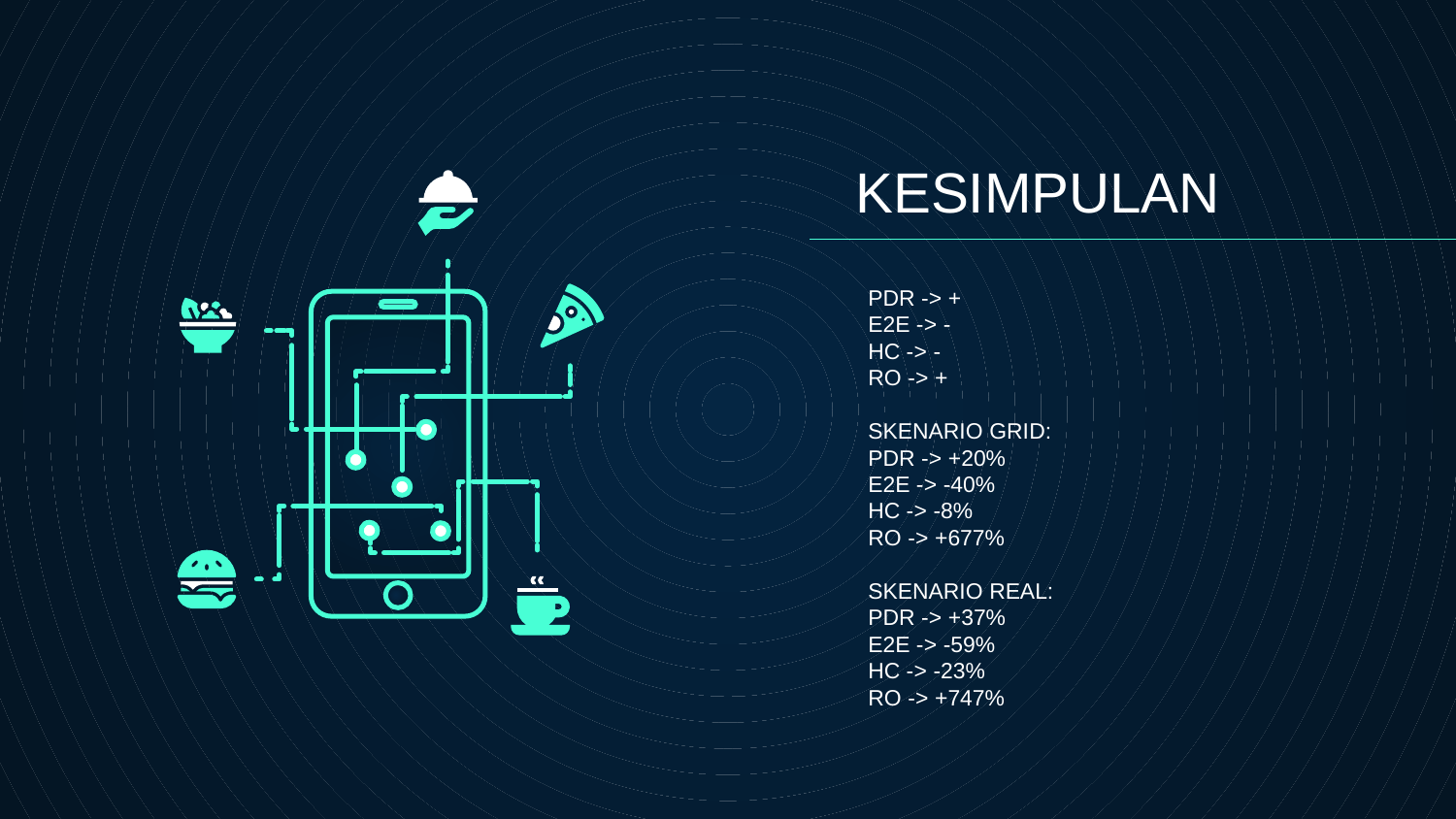

# KESIMPULAN

PDR -> +
E2E -> -
HC -> -
RO -> +

SKENARIO GRID:
PDR -> +20%
E2E -> -40%
HC -> -8%
RO -> +677%

SKENARIO REAL:
PDR -> +37%
E2E -> -59%
HC -> -23%
RO -> +747%